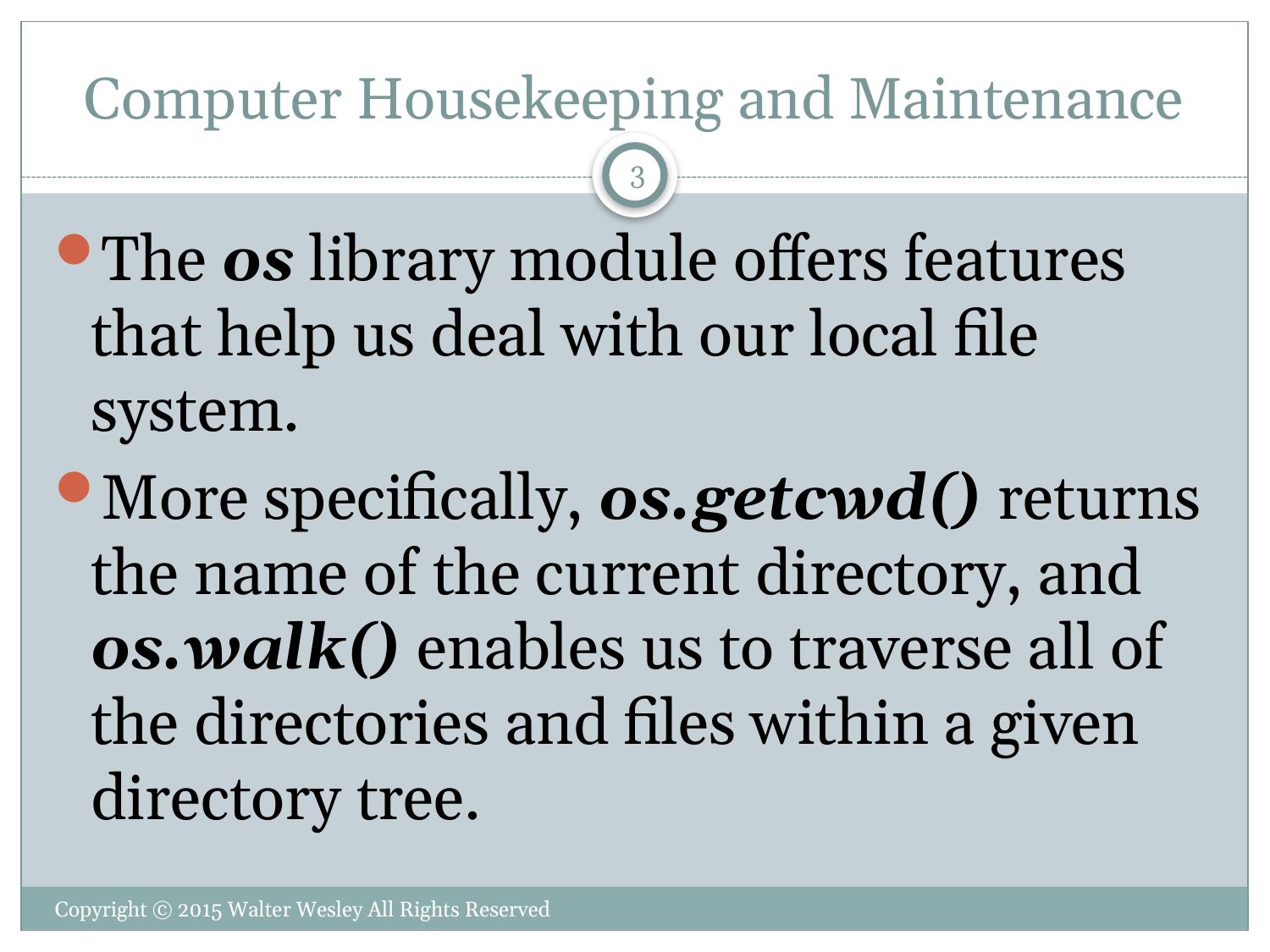

# Computer Housekeeping and Maintenance
3
The os library module offers features that help us deal with our local file system.
More specifically, os.getcwd() returns the name of the current directory, and os.walk() enables us to traverse all of the directories and files within a given directory tree.

Copyright © 2015 Walter Wesley All Rights Reserved